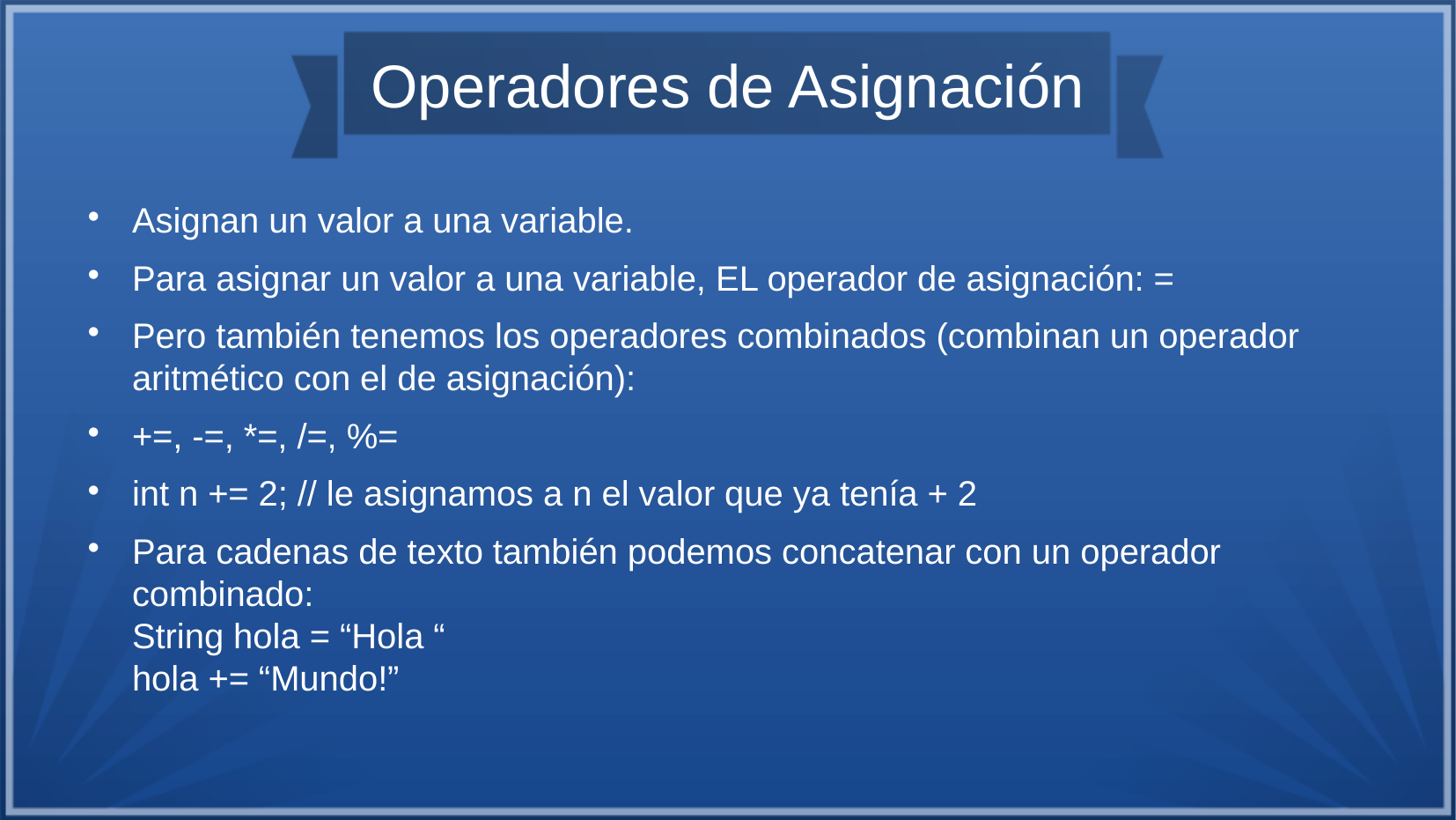

# Operadores de Asignación
Asignan un valor a una variable.
Para asignar un valor a una variable, EL operador de asignación: =
Pero también tenemos los operadores combinados (combinan un operador aritmético con el de asignación):
+=, -=, *=, /=, %=
int n += 2; // le asignamos a n el valor que ya tenía + 2
Para cadenas de texto también podemos concatenar con un operador combinado:
String hola = “Hola “
hola += “Mundo!”